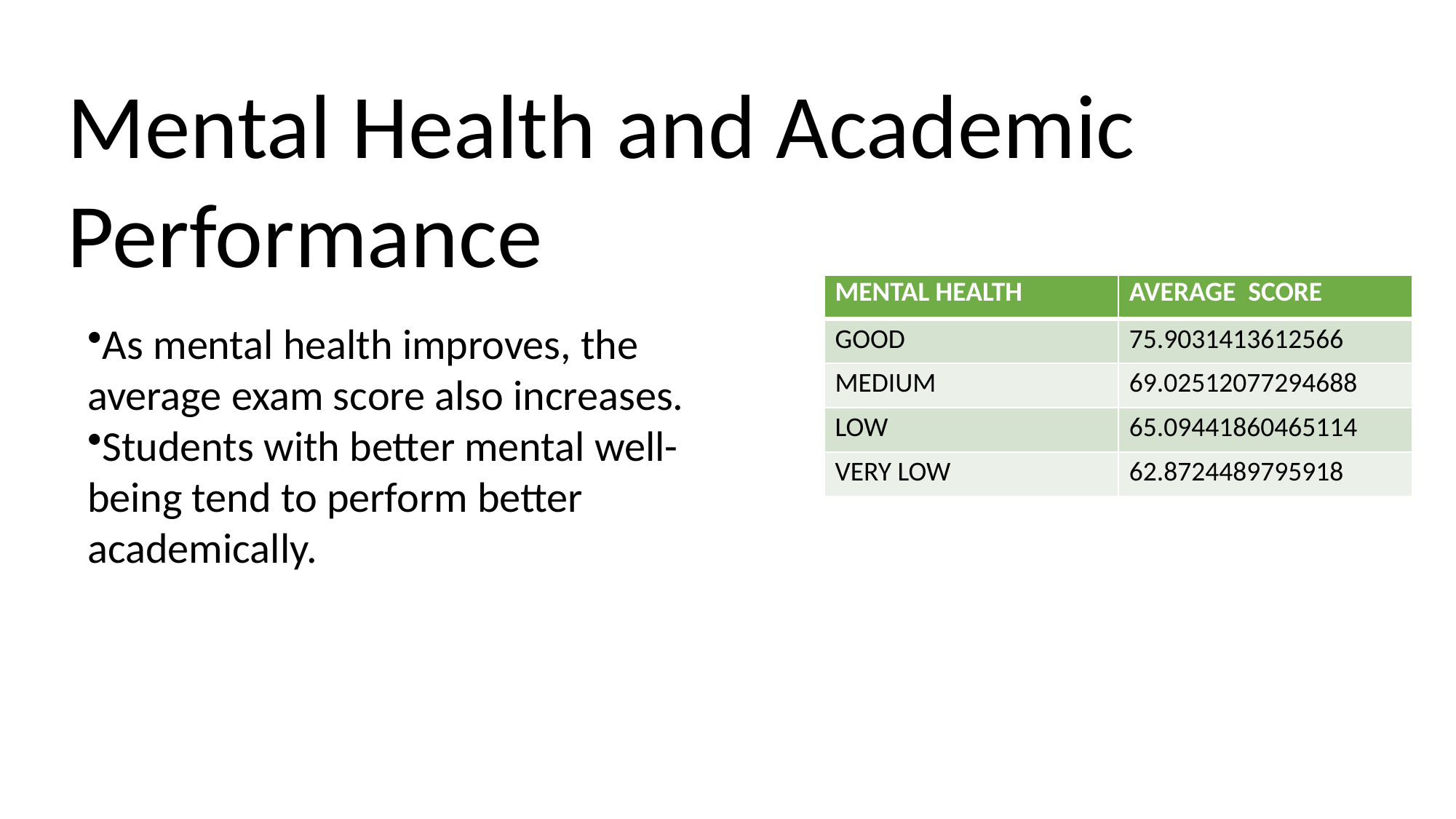

Mental Health and Academic Performance
| MENTAL HEALTH | AVERAGE SCORE |
| --- | --- |
| GOOD | 75.9031413612566 |
| MEDIUM | 69.02512077294688 |
| LOW | 65.09441860465114 |
| VERY LOW | 62.8724489795918 |
|  |  |
| --- | --- |
|  |  |
|  |  |
As mental health improves, the average exam score also increases.
Students with better mental well-being tend to perform better academically.